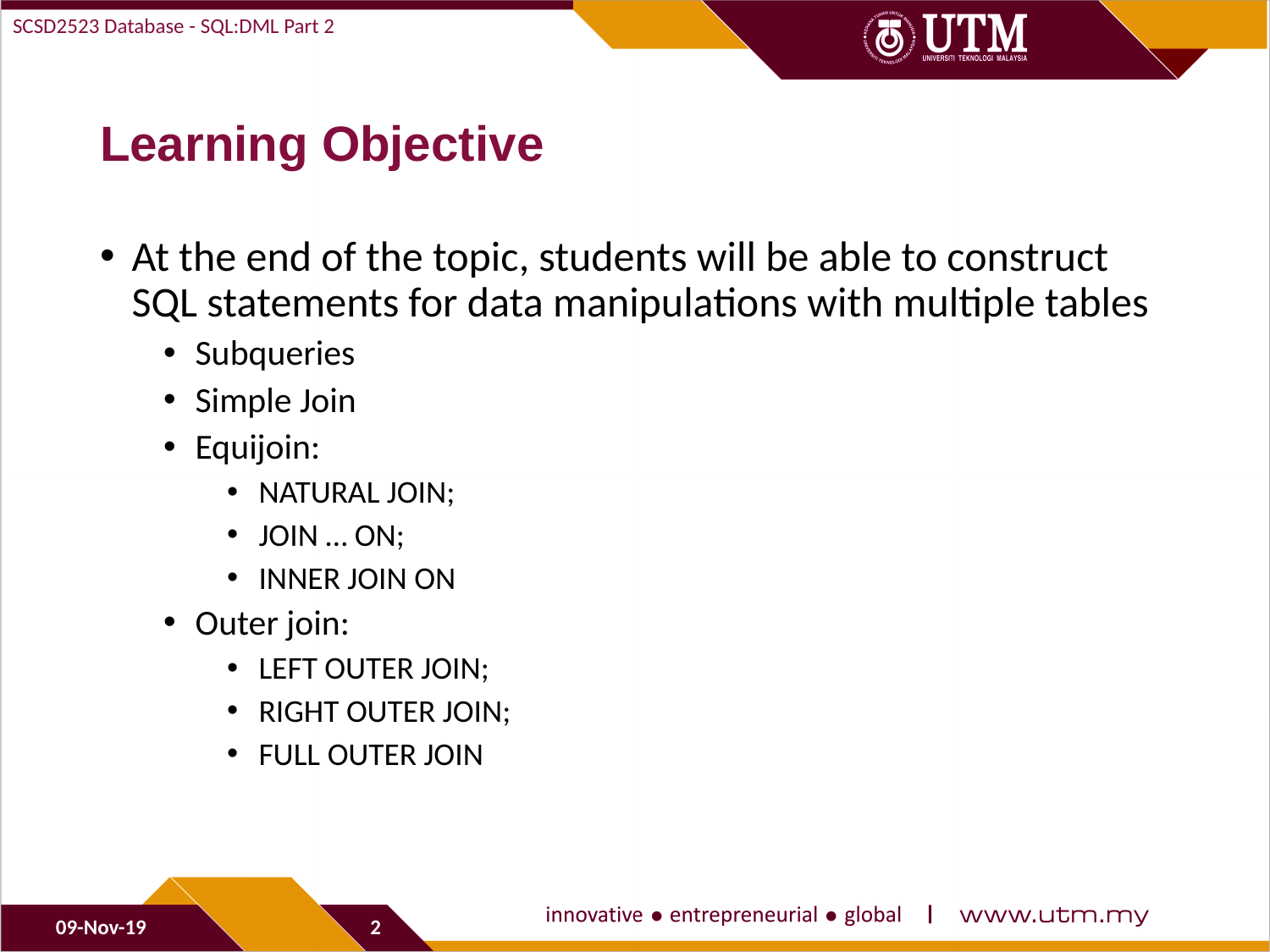

SCSD2523 Database - SQL:DML Part 2
# Learning Objective
At the end of the topic, students will be able to construct SQL statements for data manipulations with multiple tables
Subqueries
Simple Join
Equijoin:
NATURAL JOIN;
JOIN … ON;
INNER JOIN ON
Outer join:
LEFT OUTER JOIN;
RIGHT OUTER JOIN;
FULL OUTER JOIN

09-Nov-19
2